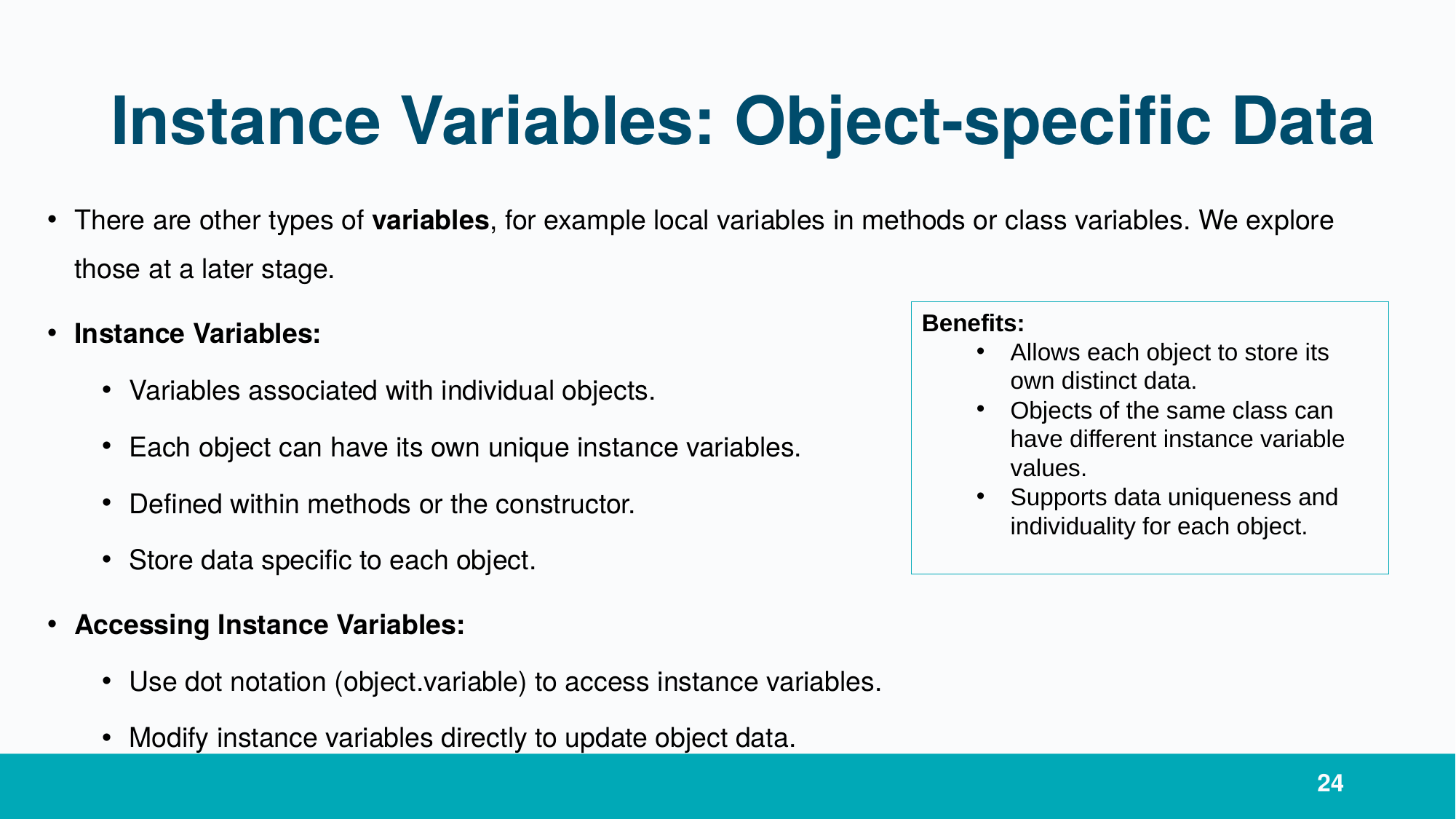

# Instance Variables: Object-specific Data
There are other types of variables, for example local variables in methods or class variables. We explore those at a later stage.
Instance Variables:
Variables associated with individual objects.
Each object can have its own unique instance variables.
Defined within methods or the constructor.
Store data specific to each object.
Accessing Instance Variables:
Use dot notation (object.variable) to access instance variables.
Modify instance variables directly to update object data.
Benefits:
Allows each object to store its own distinct data.
Objects of the same class can have different instance variable values.
Supports data uniqueness and individuality for each object.

24